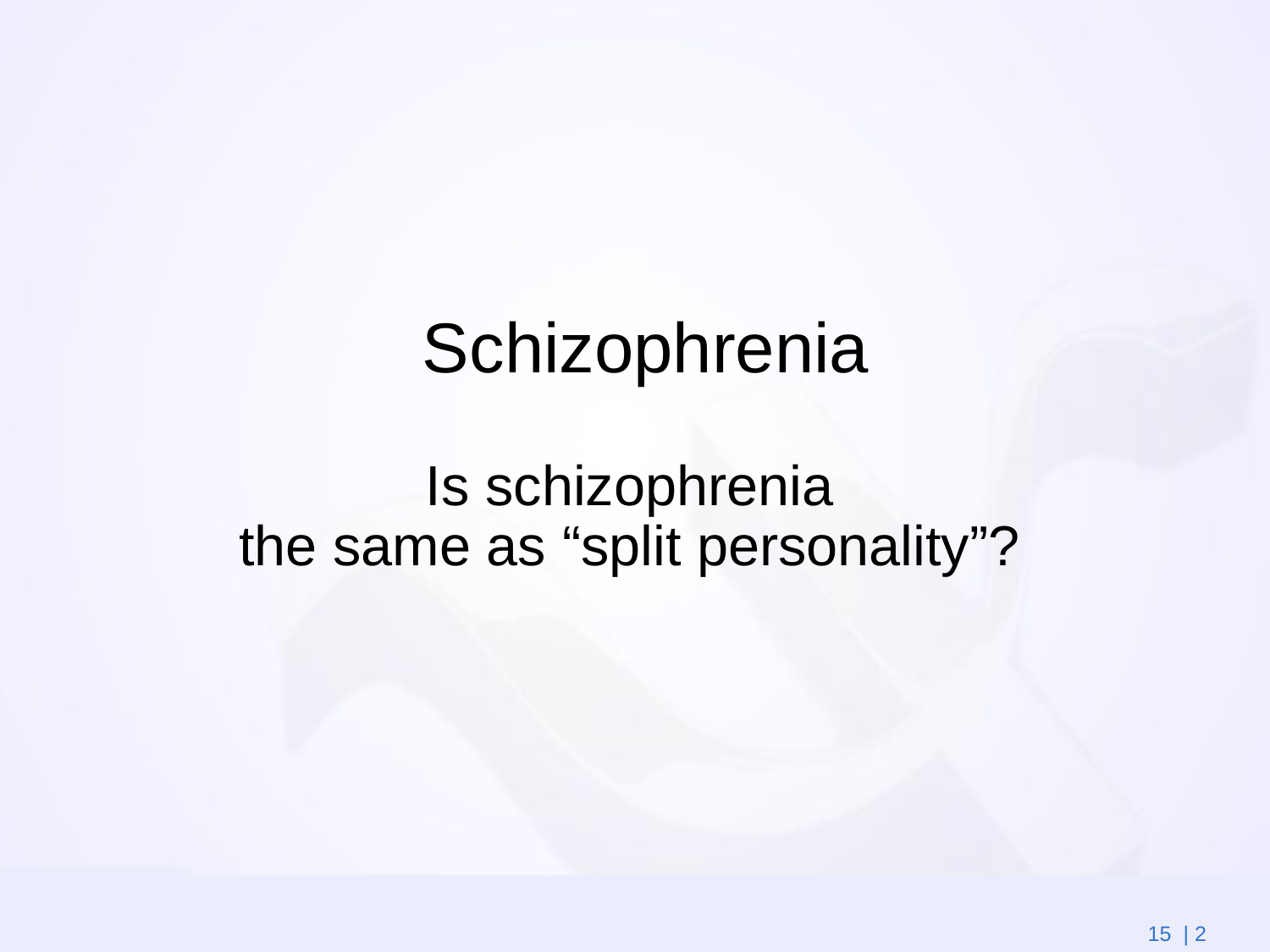

Schizophrenia
Is schizophrenia
the same as “split personality”?